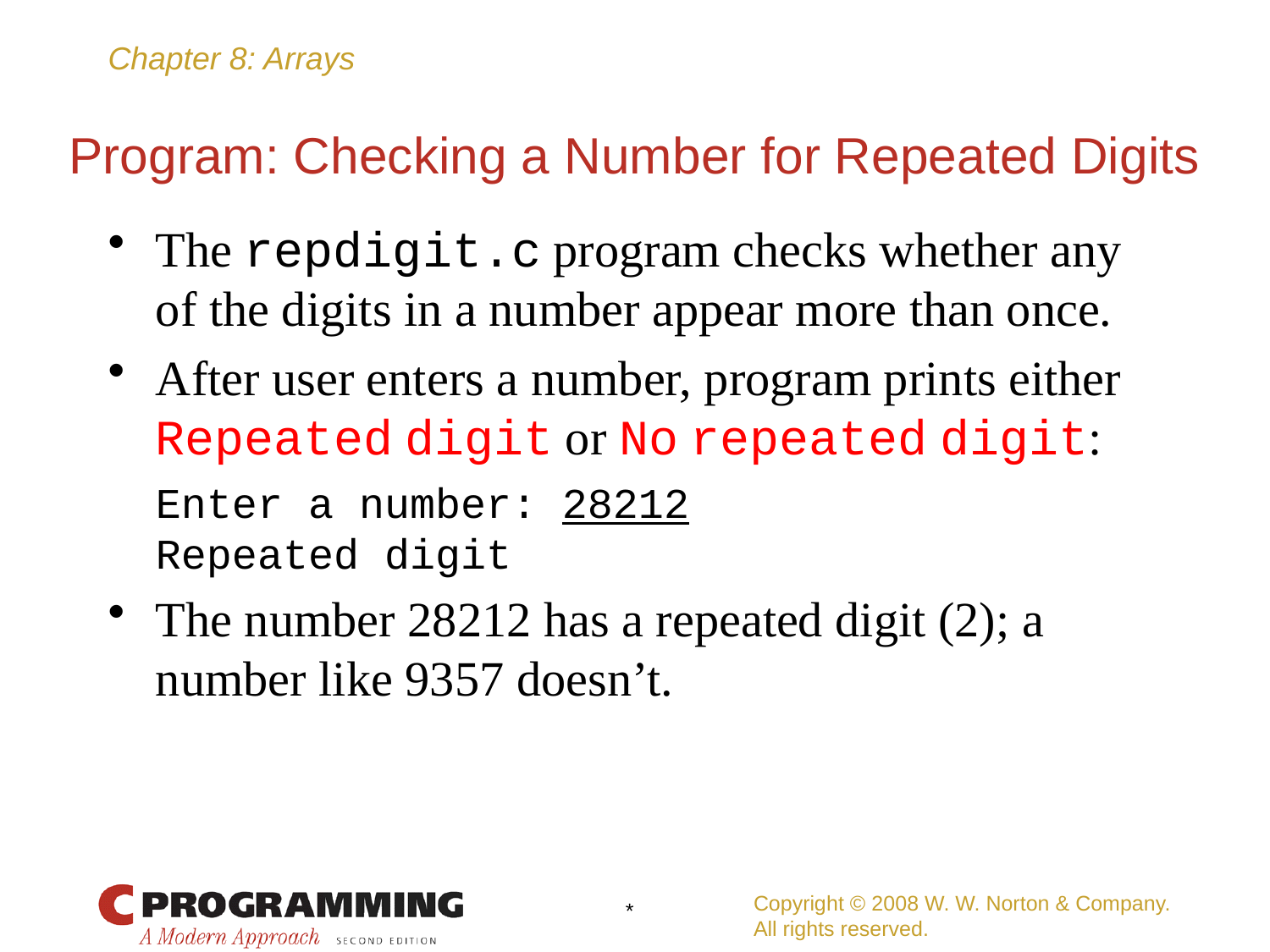

# Program: Checking a Number for Repeated Digits
The repdigit.c program checks whether any of the digits in a number appear more than once.
After user enters a number, program prints either Repeated digit or No repeated digit:
	Enter a number: 28212
	Repeated digit
The number 28212 has a repeated digit (2); a number like 9357 doesn’t.
Copyright © 2008 W. W. Norton & Company.
All rights reserved.
*